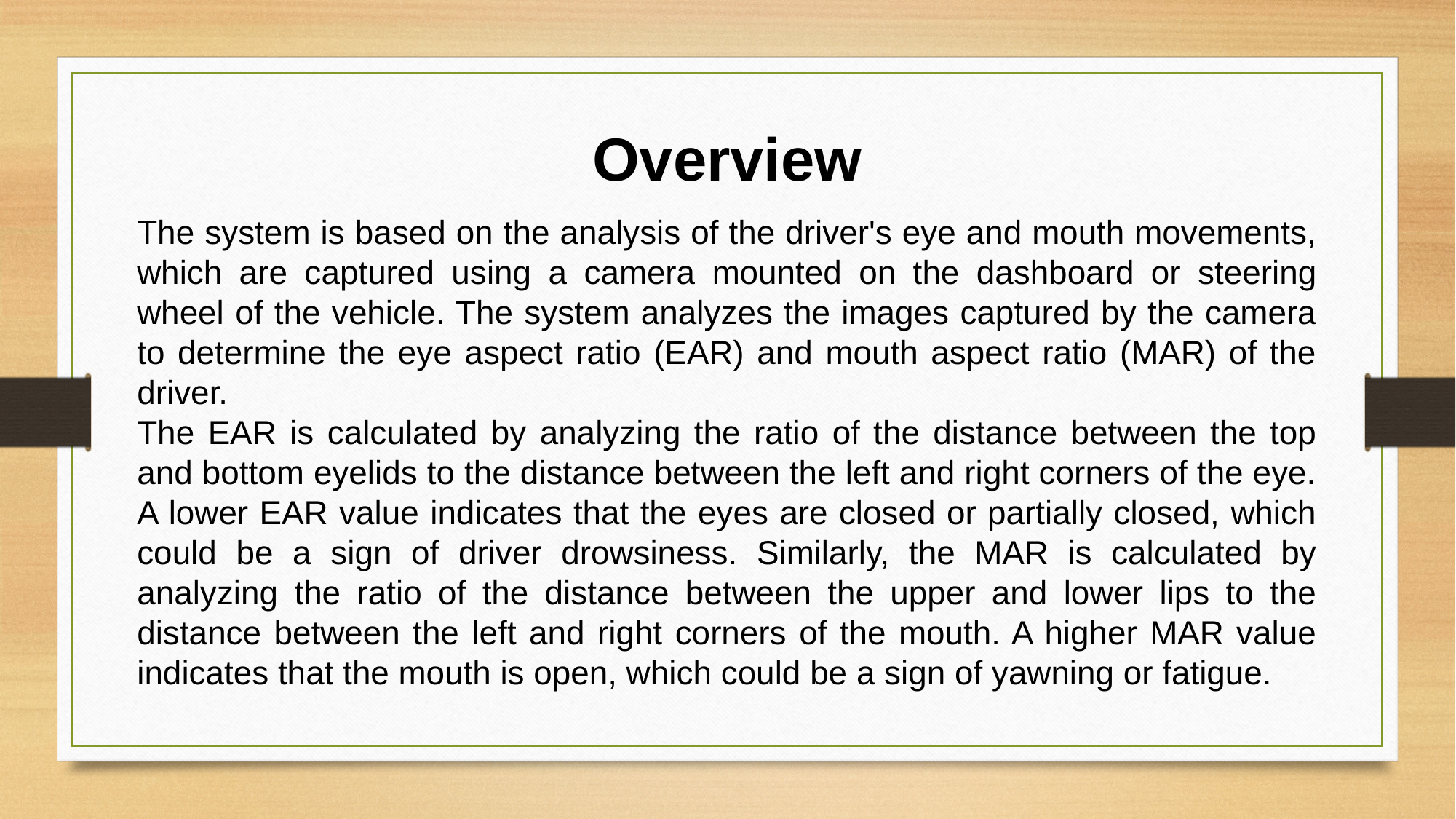

Overview

The system is based on the analysis of the driver's eye and mouth movements, which are captured using a camera mounted on the dashboard or steering wheel of the vehicle. The system analyzes the images captured by the camera to determine the eye aspect ratio (EAR) and mouth aspect ratio (MAR) of the driver.
The EAR is calculated by analyzing the ratio of the distance between the top and bottom eyelids to the distance between the left and right corners of the eye. A lower EAR value indicates that the eyes are closed or partially closed, which could be a sign of driver drowsiness. Similarly, the MAR is calculated by analyzing the ratio of the distance between the upper and lower lips to the distance between the left and right corners of the mouth. A higher MAR value indicates that the mouth is open, which could be a sign of yawning or fatigue.